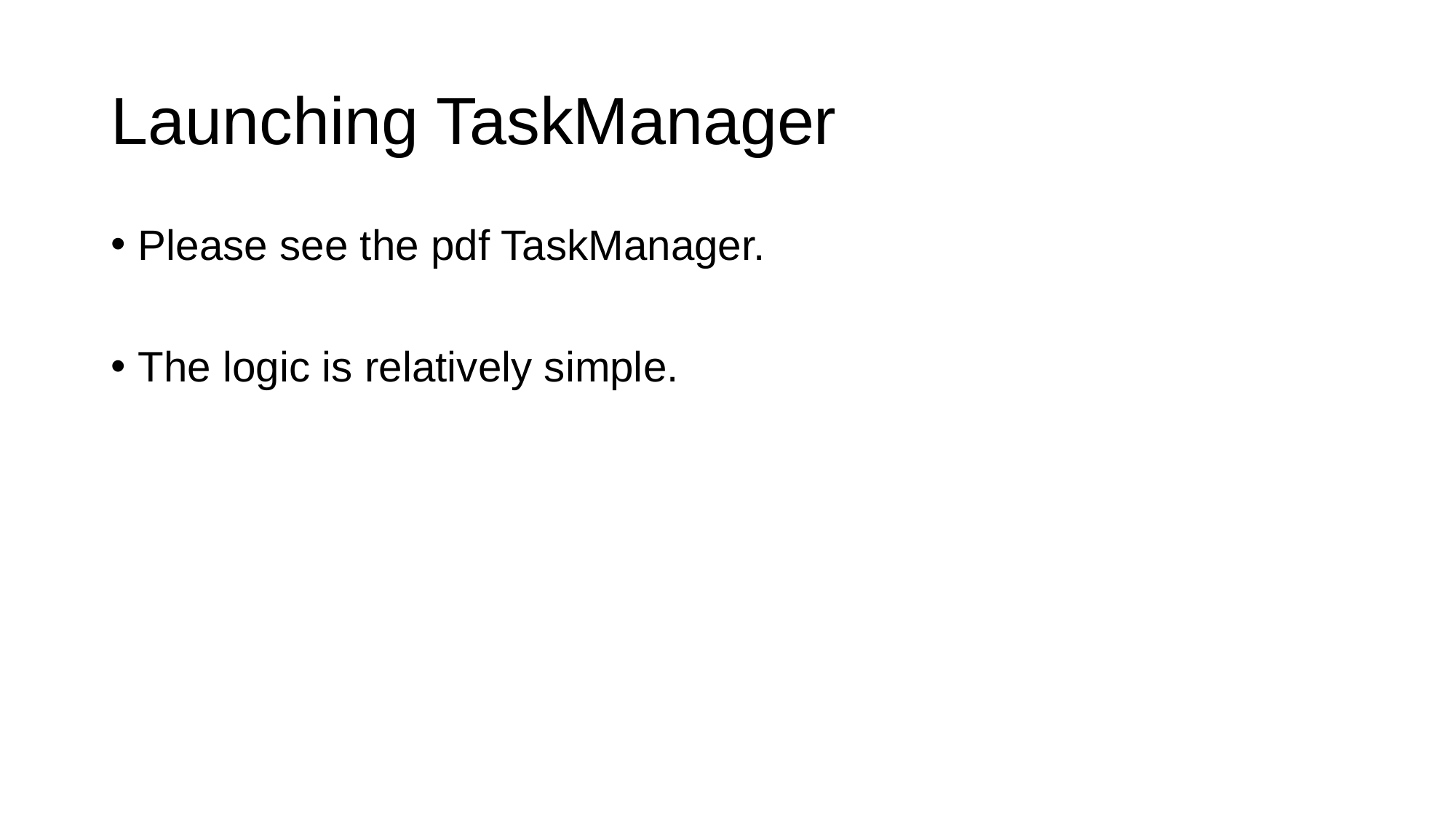

# Launching TaskManager
Please see the pdf TaskManager.

The logic is relatively simple.